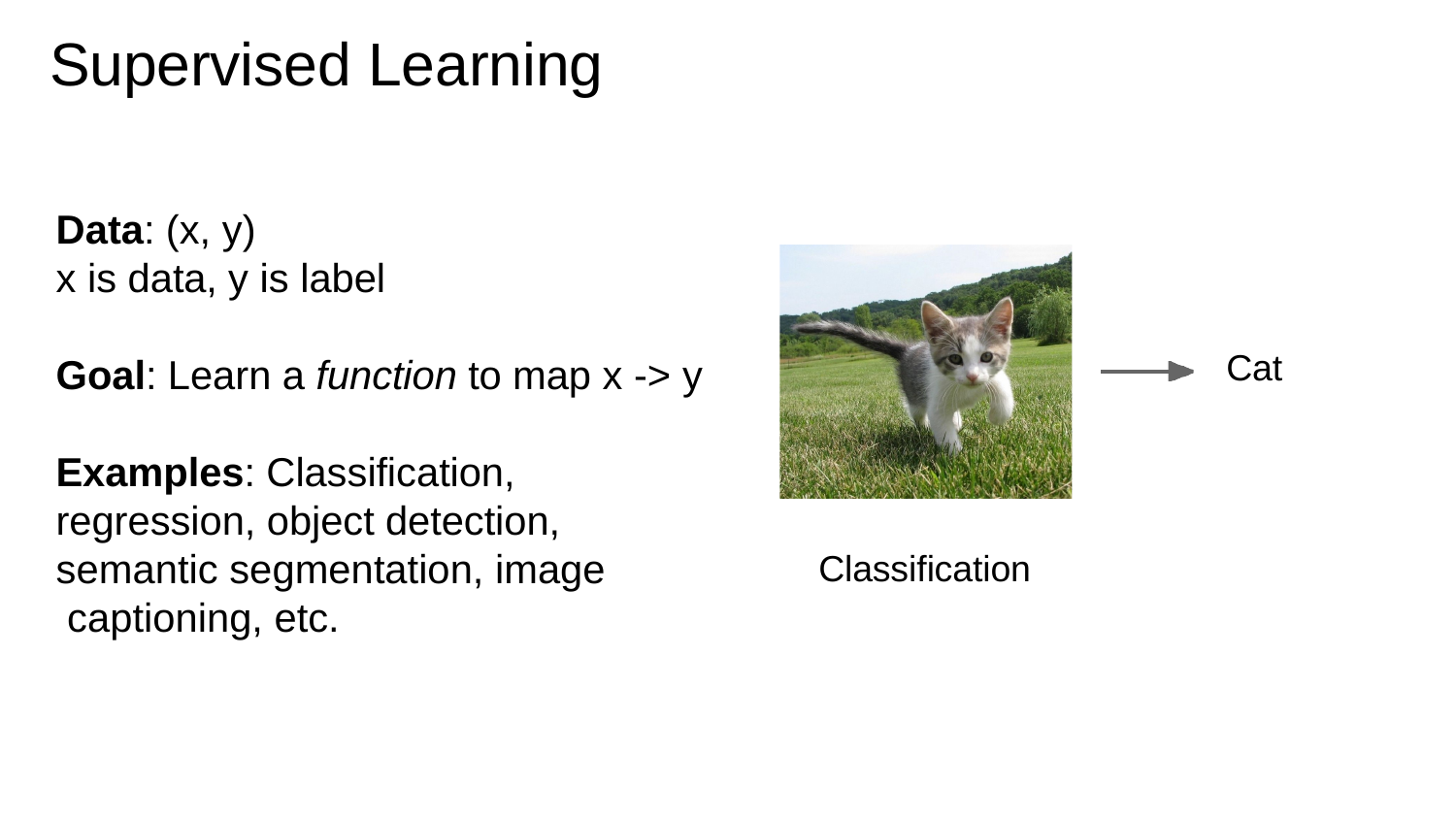

# Supervised Learning
Data: (x, y)
x is data, y is label

Cat
Goal: Learn a function to map x -> y

Examples: Classification,  regression, object detection,  semantic segmentation, image  captioning, etc.
Classification
Lecture 14 -
May 23, 2017
Fei-Fei Li & Justin Johnson & Serena Yeung
4